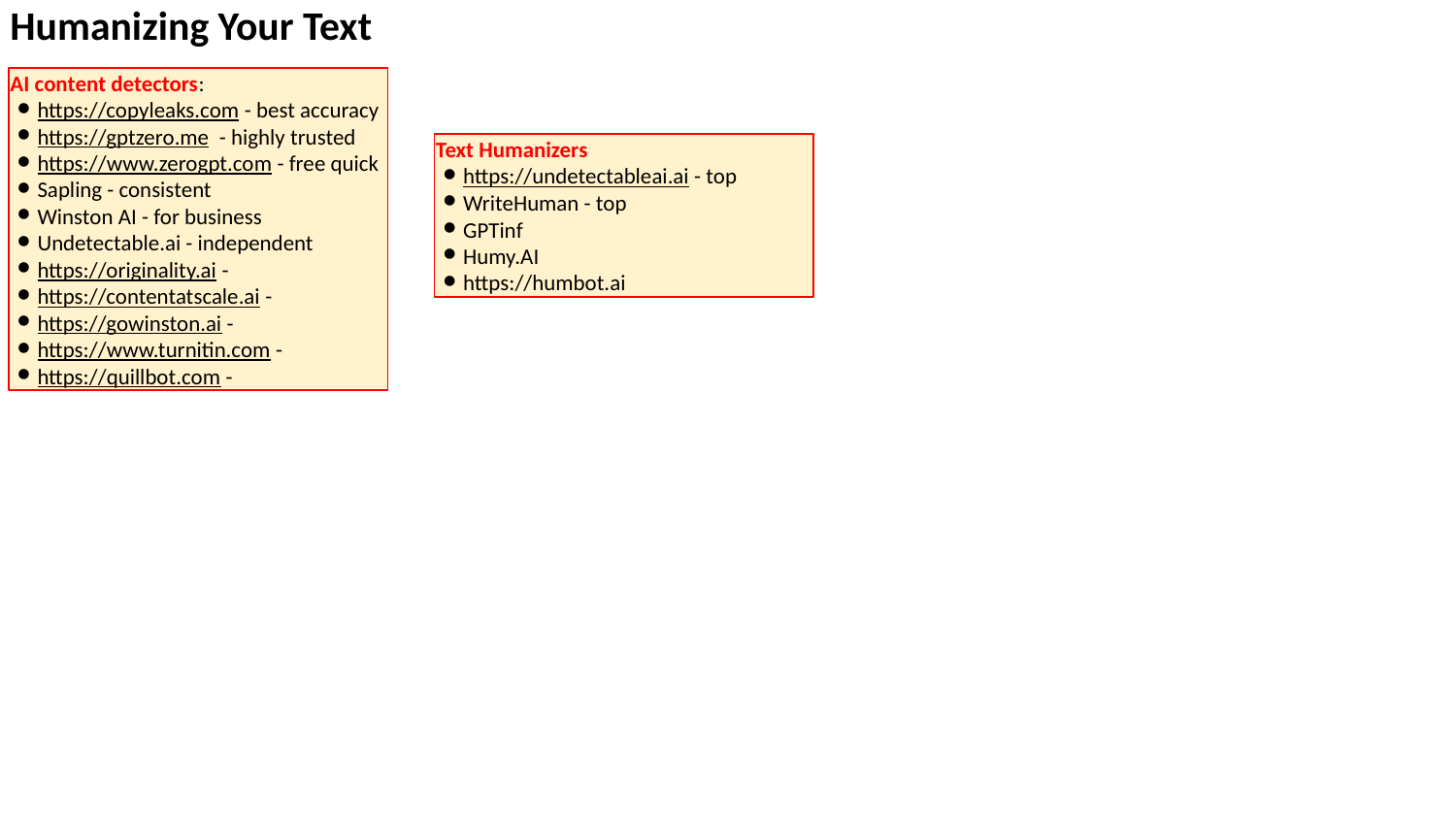

Humanizing Your Text
AI content detectors:
https://copyleaks.com - best accuracy
https://gptzero.me  - highly trusted
https://www.zerogpt.com - free quick
Sapling - consistent
Winston AI - for business
Undetectable.ai - independent
https://originality.ai -
https://contentatscale.ai -
https://gowinston.ai -
https://www.turnitin.com -
https://quillbot.com -
Text Humanizers
https://undetectableai.ai - top
WriteHuman - top
GPTinf
Humy.AI
https://humbot.ai